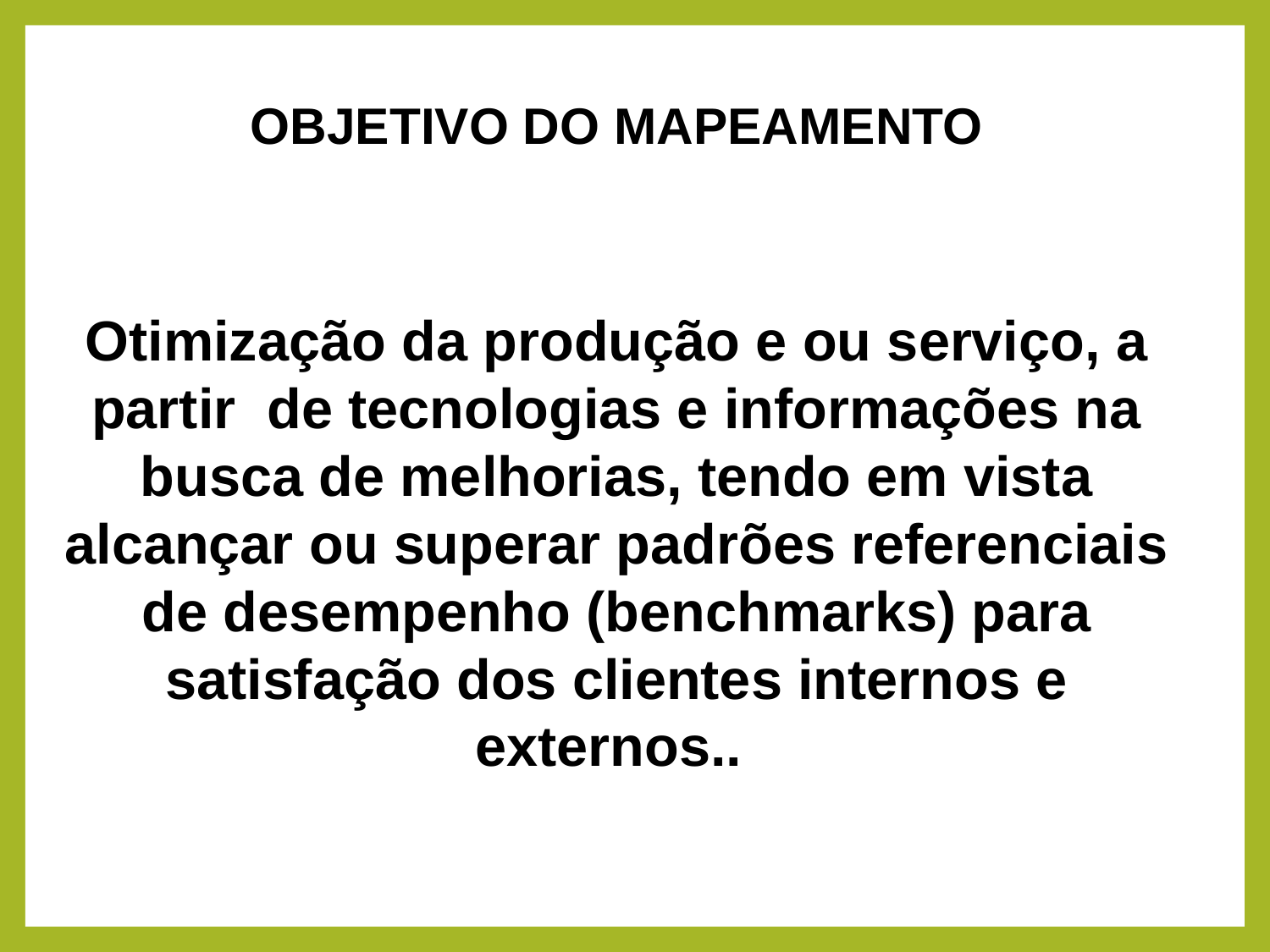

OBJETIVO DO MAPEAMENTO
Otimização da produção e ou serviço, a partir  de tecnologias e informações na busca de melhorias, tendo em vista alcançar ou superar padrões referenciais de desempenho (benchmarks) para satisfação dos clientes internos e externos..